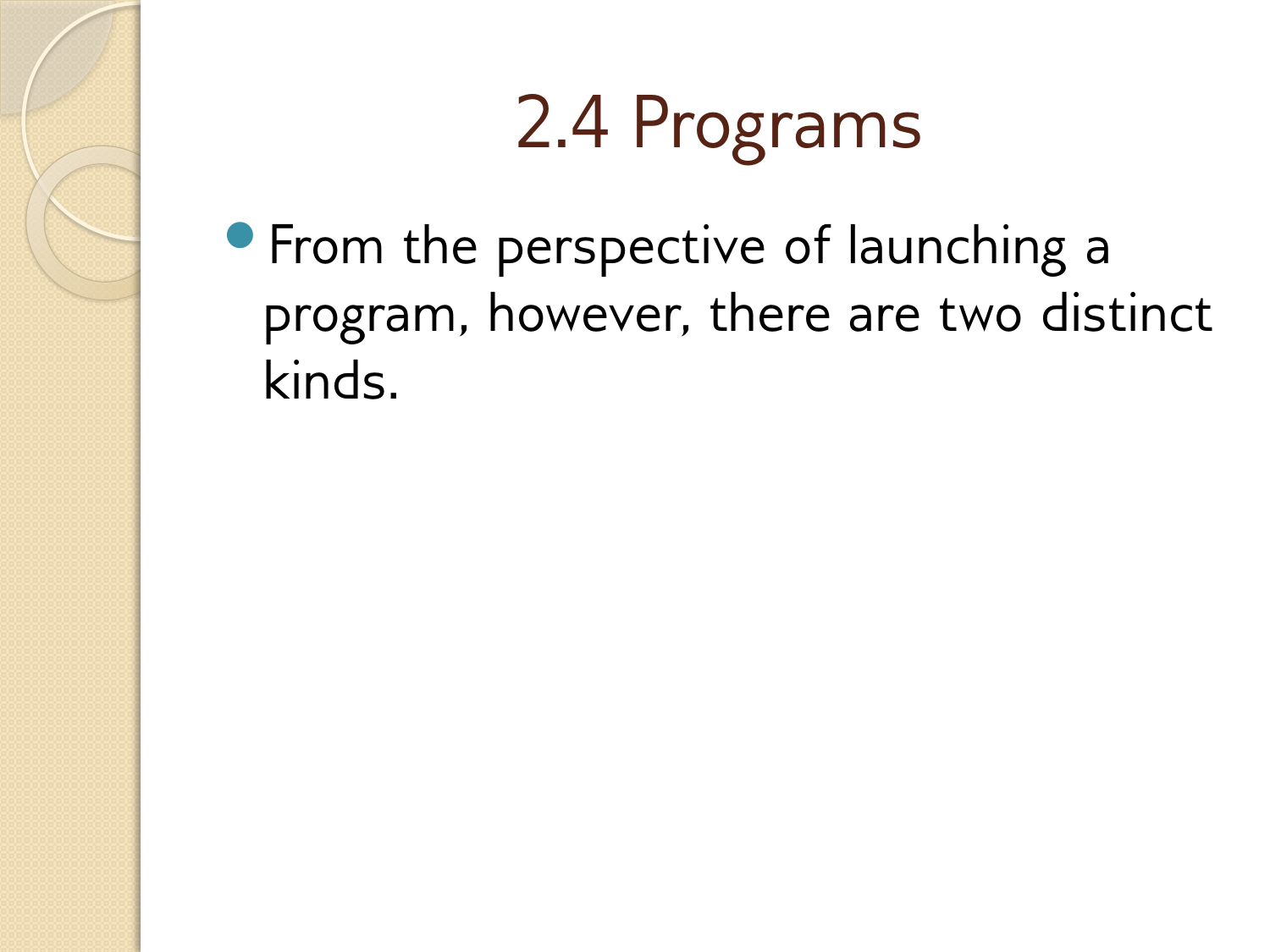

# 2.4 Programs
From the perspective of launching a program, however, there are two distinct kinds.